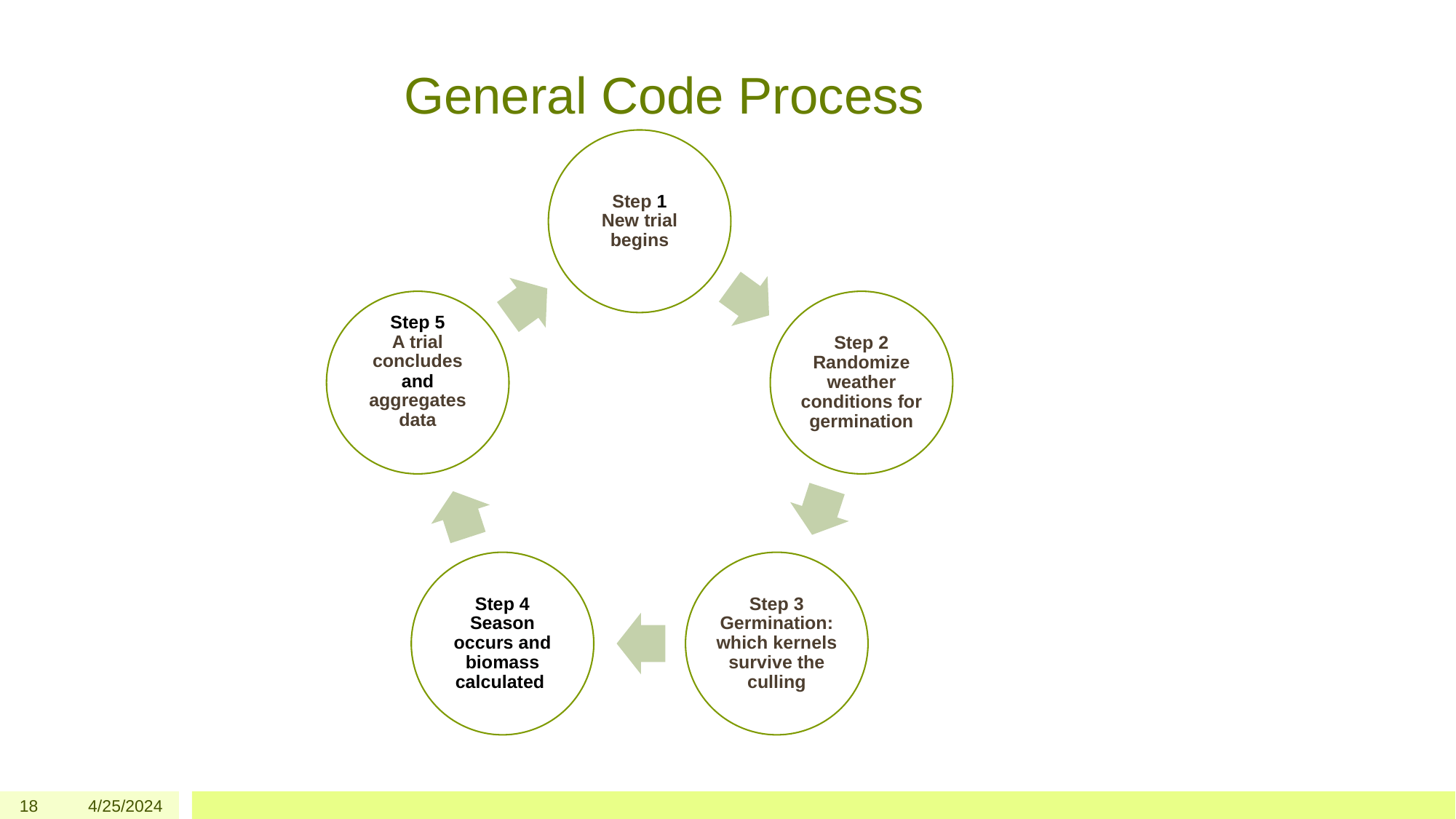

# General Code Process
Step 1
New trial begins

Step 2
Randomize weather conditions for germination

Step 3
Germination: which kernels survive the culling

Step 4
Season occurs and biomass calculated

Step 5
A trial concludes and aggregates data

18
4/25/2024